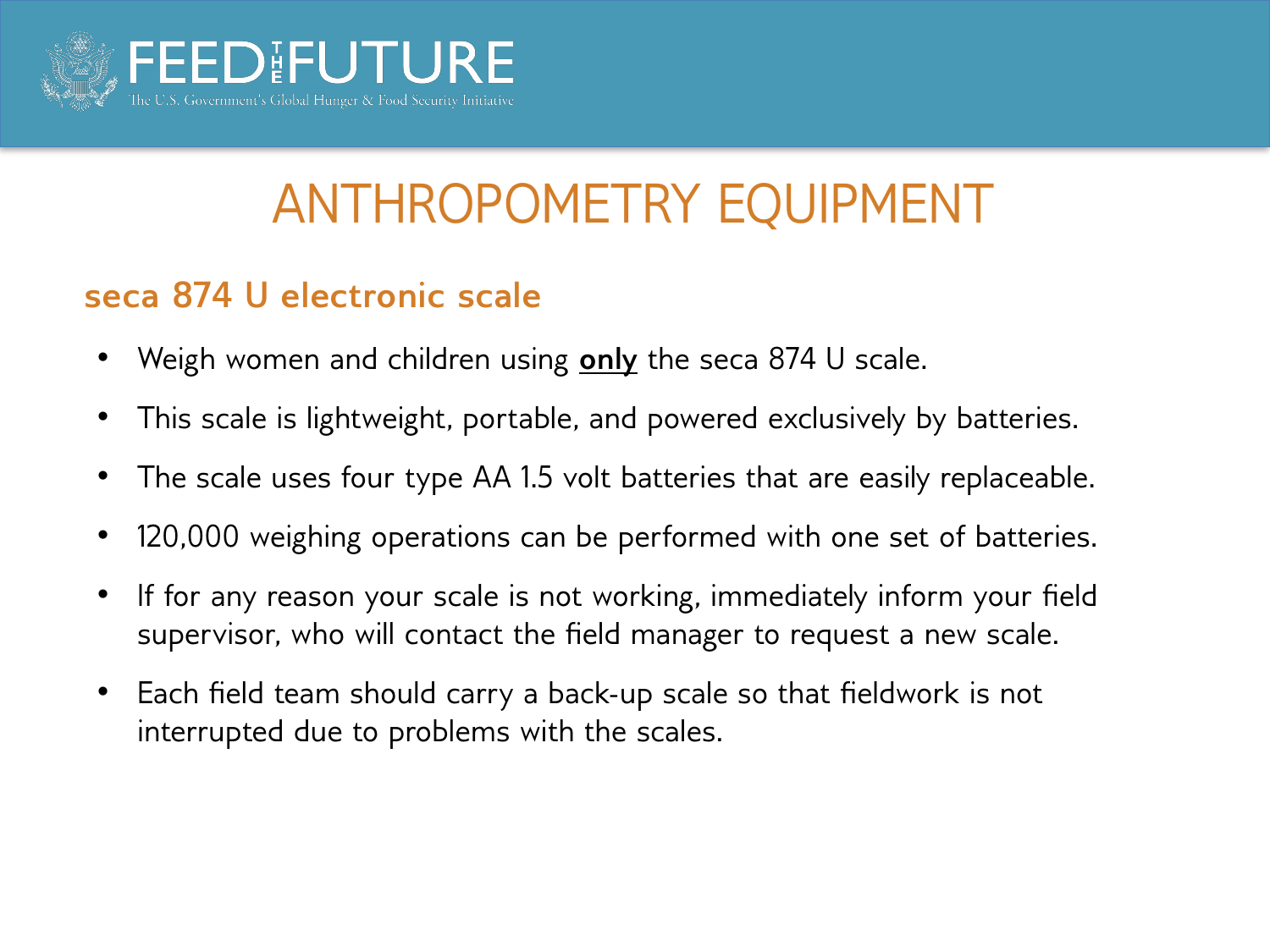

# ANTHROPOMETRY EQUIPMENT
seca 874 U electronic scale
Weigh women and children using only the seca 874 U scale.
This scale is lightweight, portable, and powered exclusively by batteries.
The scale uses four type AA 1.5 volt batteries that are easily replaceable.
120,000 weighing operations can be performed with one set of batteries.
If for any reason your scale is not working, immediately inform your field supervisor, who will contact the field manager to request a new scale.
Each field team should carry a back-up scale so that fieldwork is not interrupted due to problems with the scales.